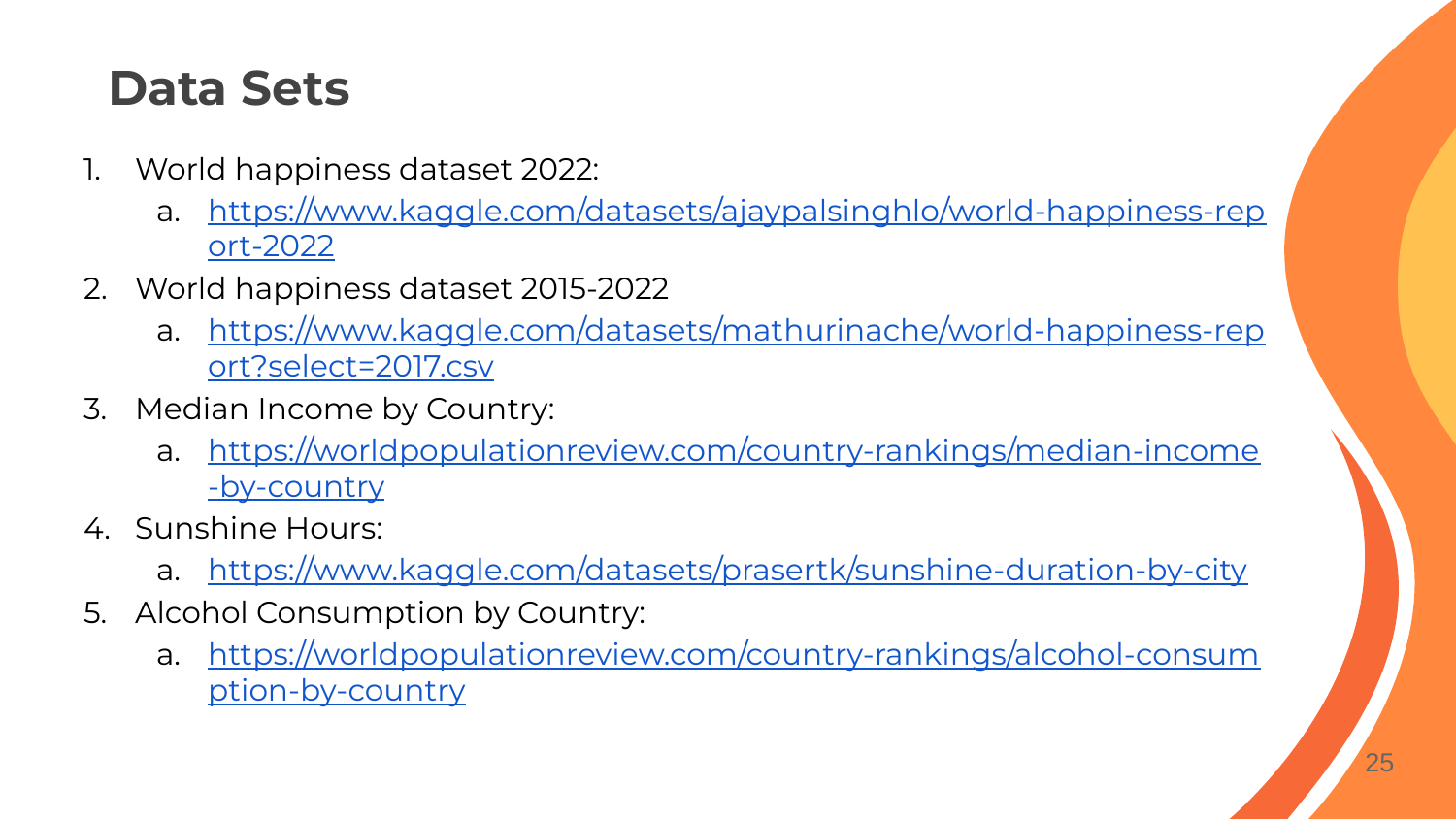

# Data Sets
World happiness dataset 2022:
https://www.kaggle.com/datasets/ajaypalsinghlo/world-happiness-report-2022
World happiness dataset 2015-2022
https://www.kaggle.com/datasets/mathurinache/world-happiness-report?select=2017.csv
Median Income by Country:
https://worldpopulationreview.com/country-rankings/median-income-by-country
Sunshine Hours:
https://www.kaggle.com/datasets/prasertk/sunshine-duration-by-city
Alcohol Consumption by Country:
https://worldpopulationreview.com/country-rankings/alcohol-consumption-by-country
25